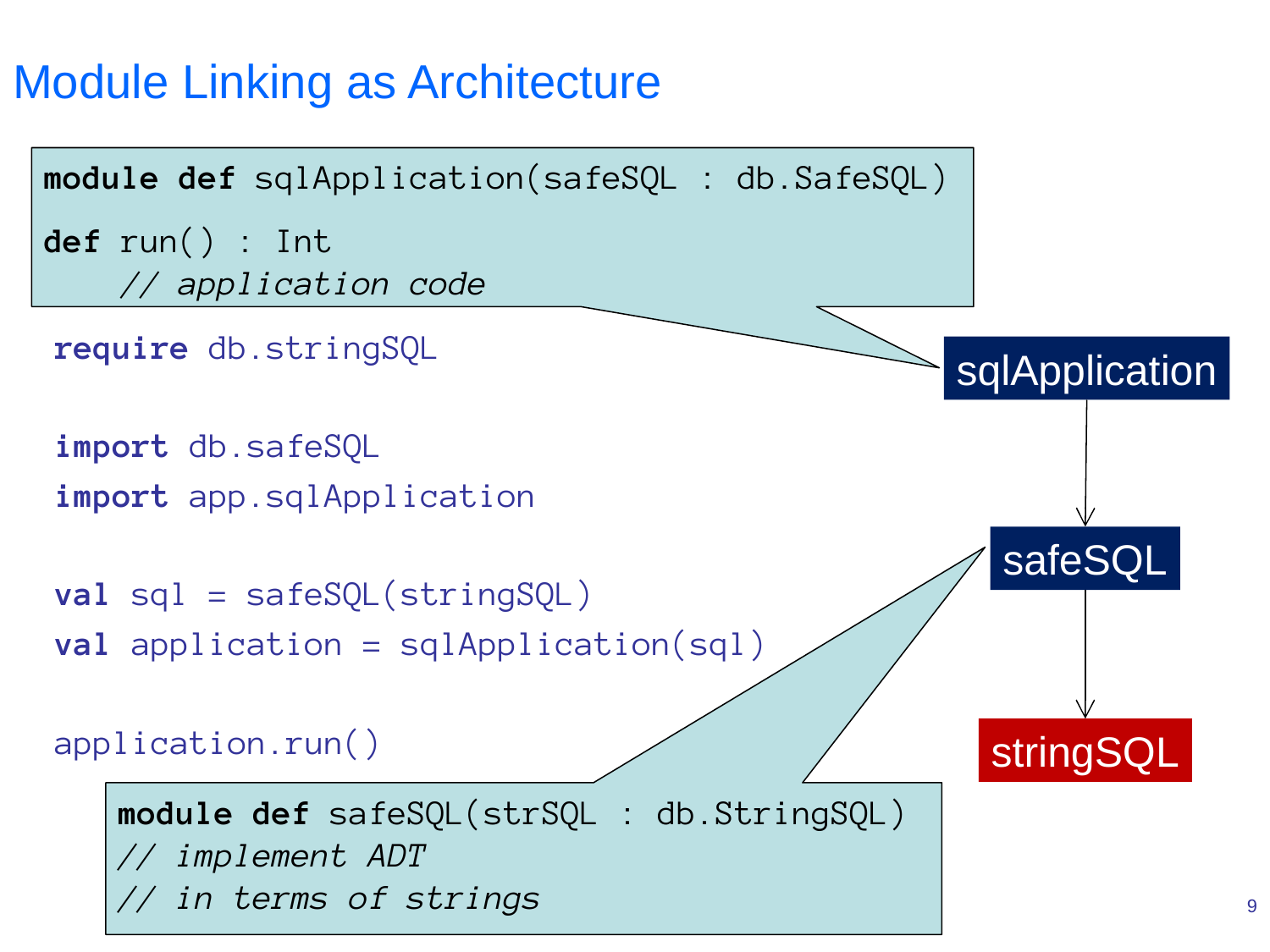

# Module Linking as Architecture
module def sqlApplication(safeSQL : db.SafeSQL)

def run() : Int
    // application code
require db.stringSQL

import db.safeSQL
import app.sqlApplication

val sql = safeSQL(stringSQL)
val application = sqlApplication(sql)

application.run()
sqlApplication
safeSQL
stringSQL
module def safeSQL(strSQL : db.StringSQL)
// implement ADT
// in terms of strings
9